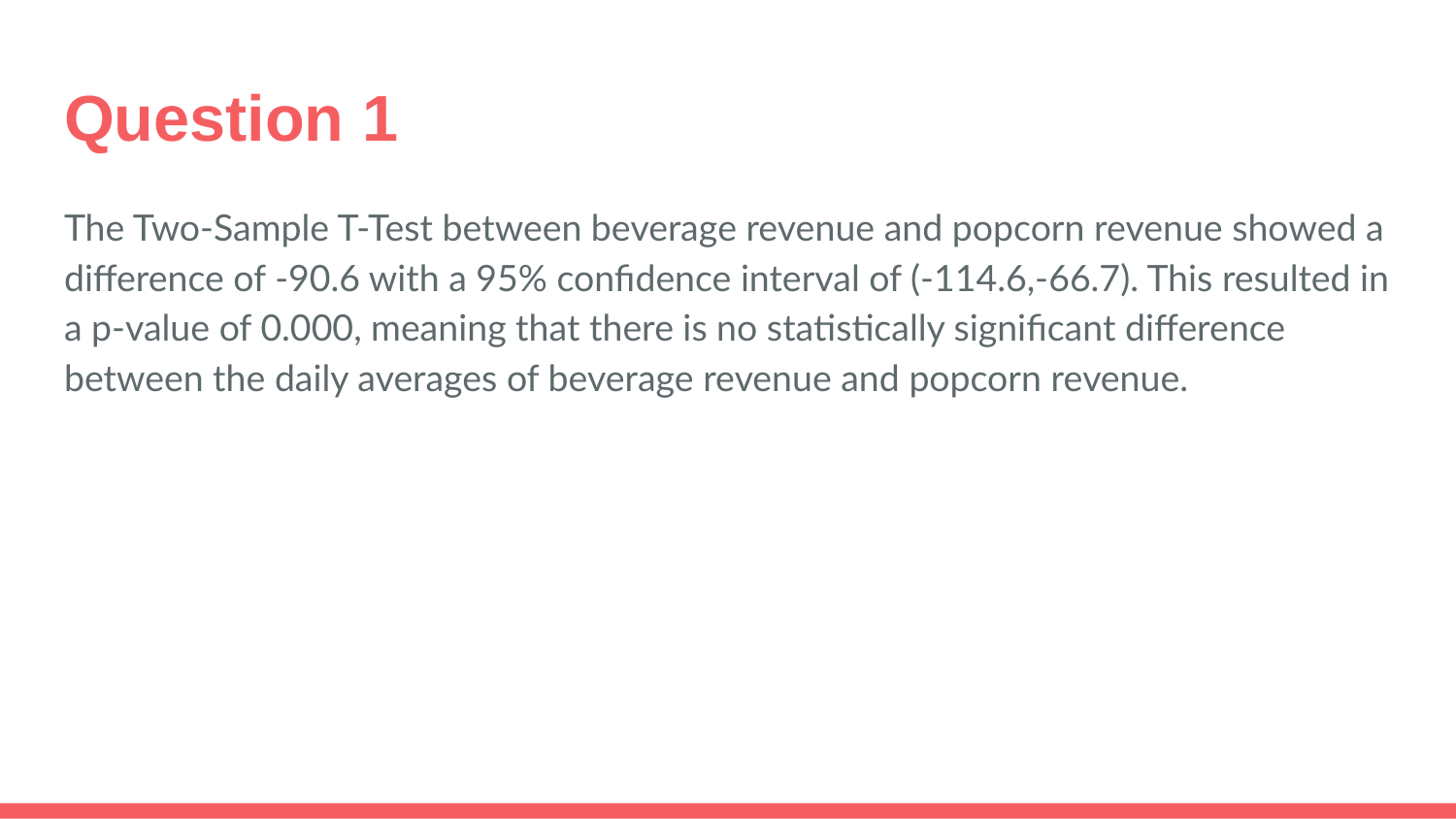

# Question 1
The Two-Sample T-Test between beverage revenue and popcorn revenue showed a difference of -90.6 with a 95% confidence interval of (-114.6,-66.7). This resulted in a p-value of 0.000, meaning that there is no statistically significant difference between the daily averages of beverage revenue and popcorn revenue.